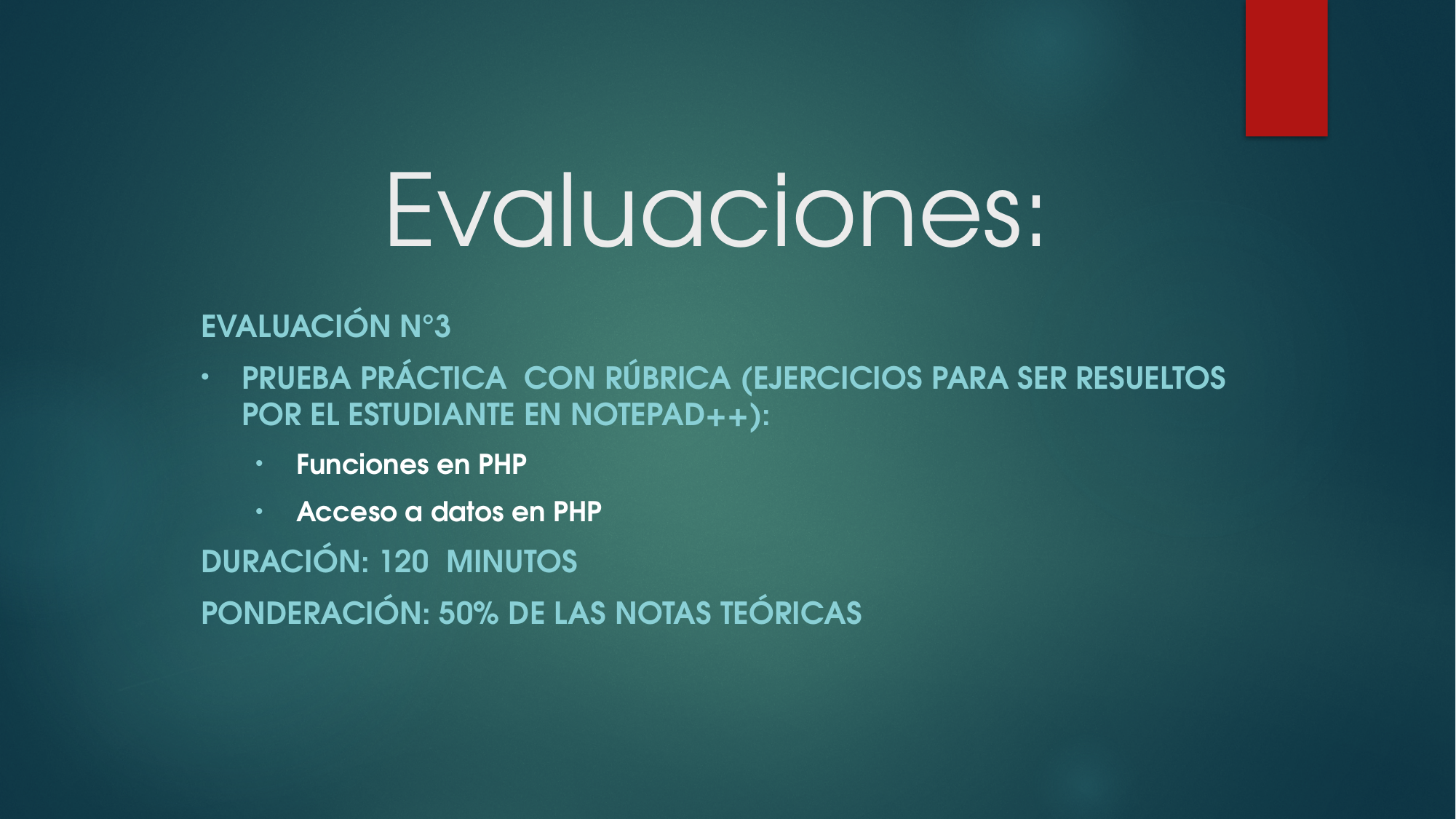

# Evaluaciones:
EVALUACIÓN N°3
PRUEBA PRÁCTICA  CON RÚBRICA (EJERCICIOS PARA SER RESUELTOS POR EL ESTUDIANTE EN NOTEPAD++):
Funciones en PHP
Acceso a datos en PHP
Duración: 120  minutos
Ponderación: 50% DE LAS NOTAS TEÓRICAS